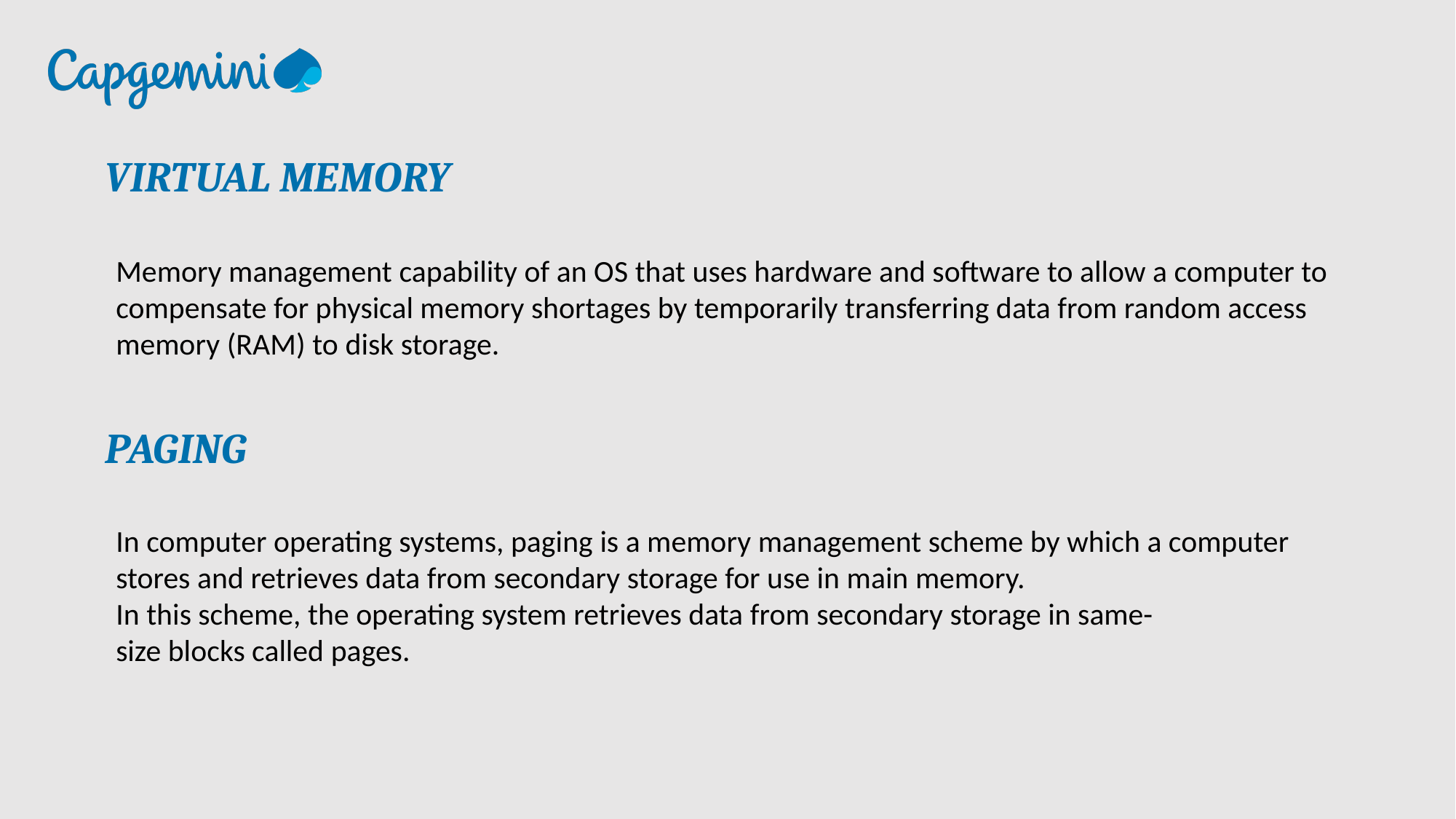

VIRTUAL MEMORY
Memory management capability of an OS that uses hardware and software to allow a computer to compensate for physical memory shortages by temporarily transferring data from random access memory (RAM) to disk storage.
PAGING
In computer operating systems, paging is a memory management scheme by which a computer stores and retrieves data from secondary storage for use in main memory.
In this scheme, the operating system retrieves data from secondary storage in same-size blocks called pages.